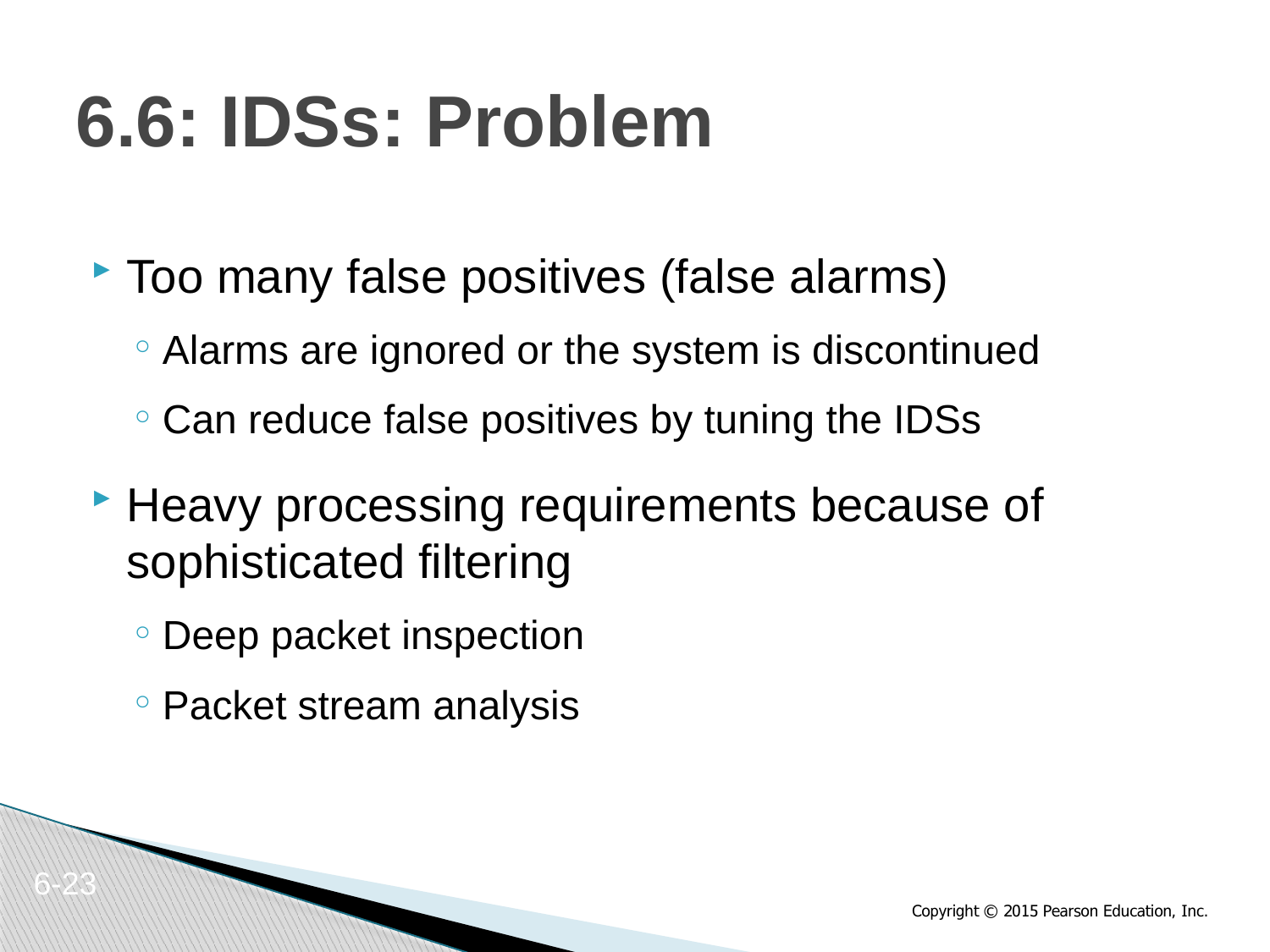

# 6.6: IDSs: Problem
Too many false positives (false alarms)
Alarms are ignored or the system is discontinued
Can reduce false positives by tuning the IDSs
Heavy processing requirements because of sophisticated filtering
Deep packet inspection
Packet stream analysis

6-23